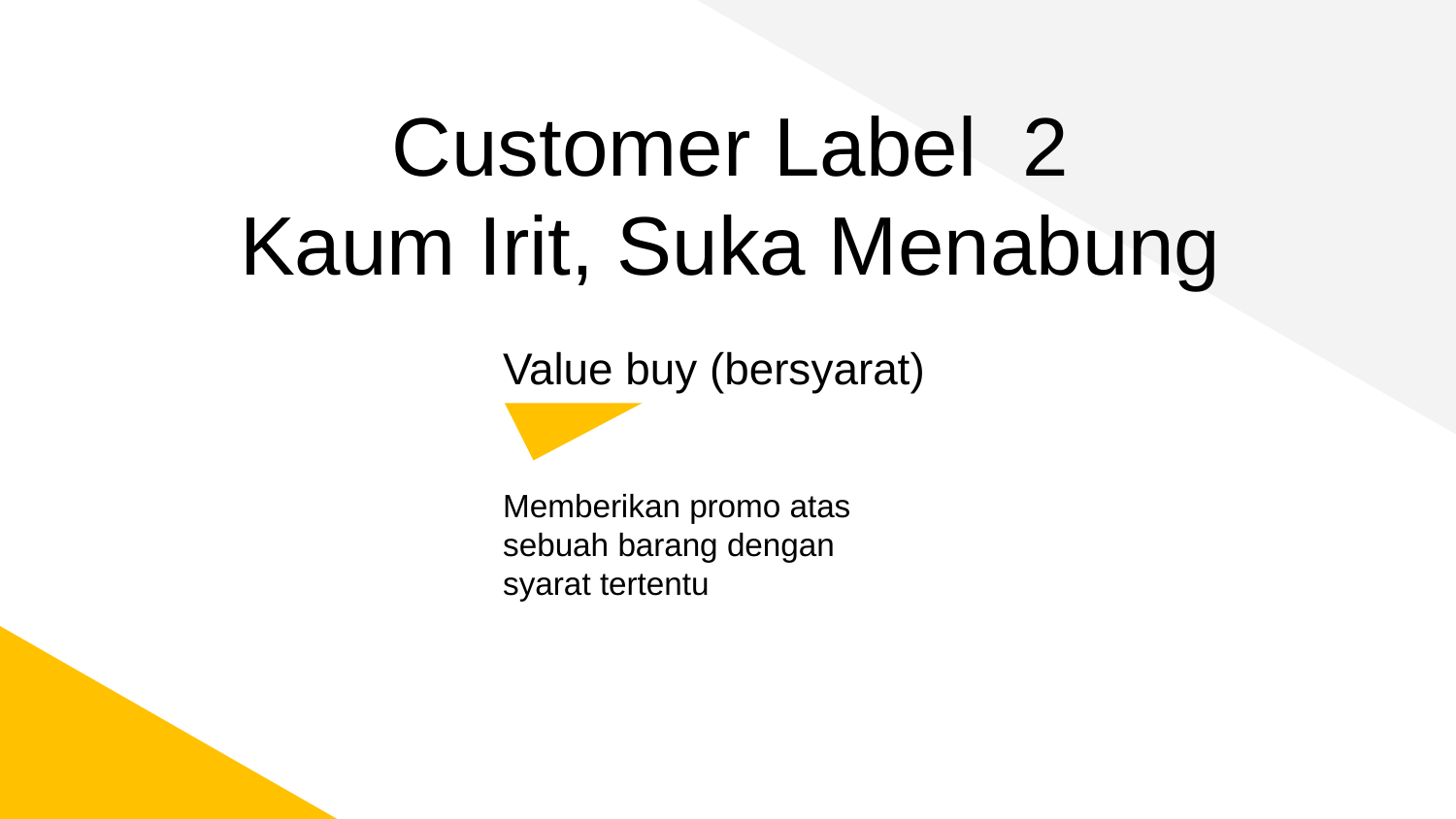

# Customer Label  2
Kaum Irit, Suka Menabung
Value buy (bersyarat)

Memberikan promo atas sebuah barang dengan syarat tertentu